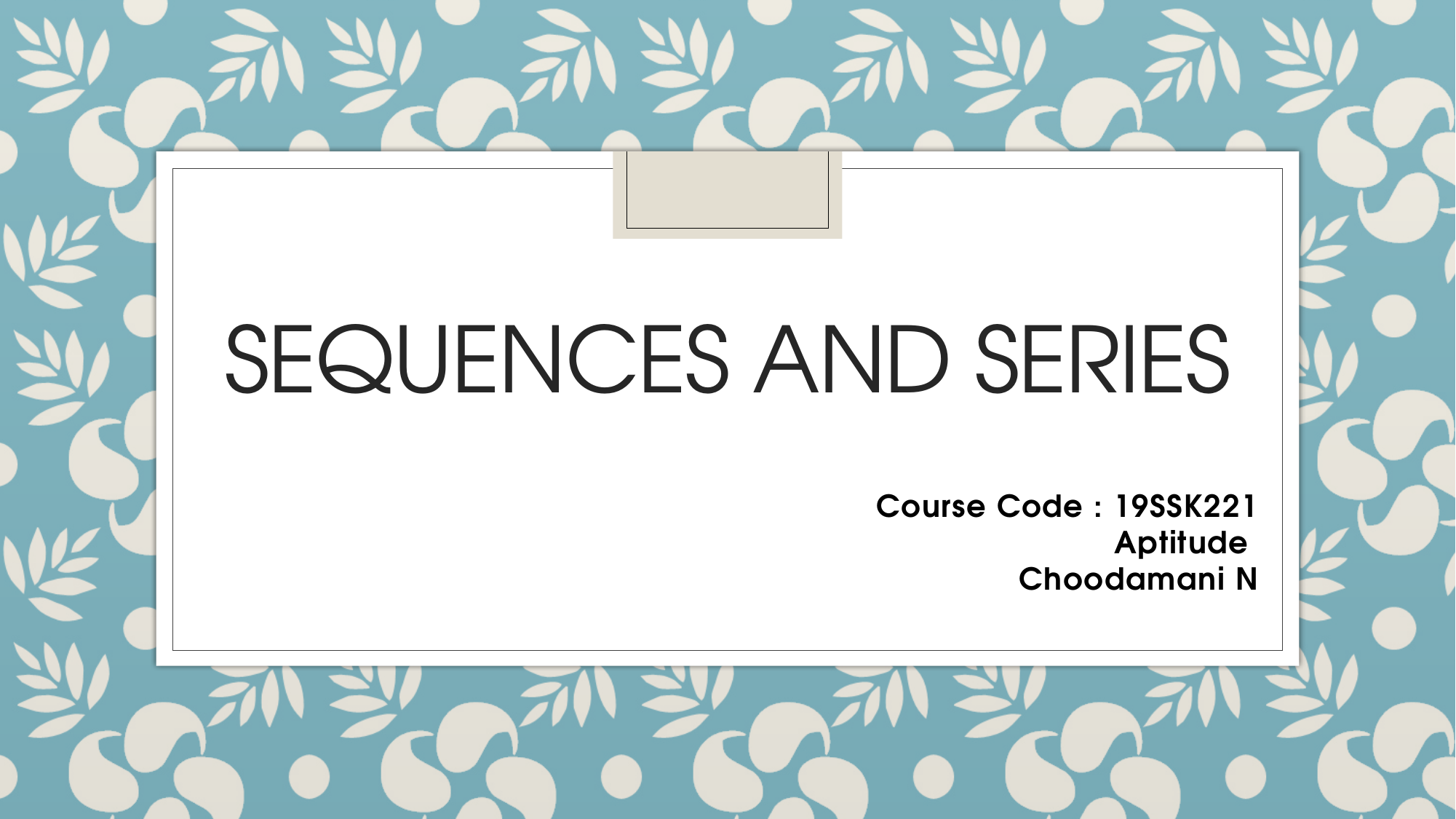

# SEQUENCES AND SERIES
Course Code : 19SSK221
Aptitude
Choodamani N